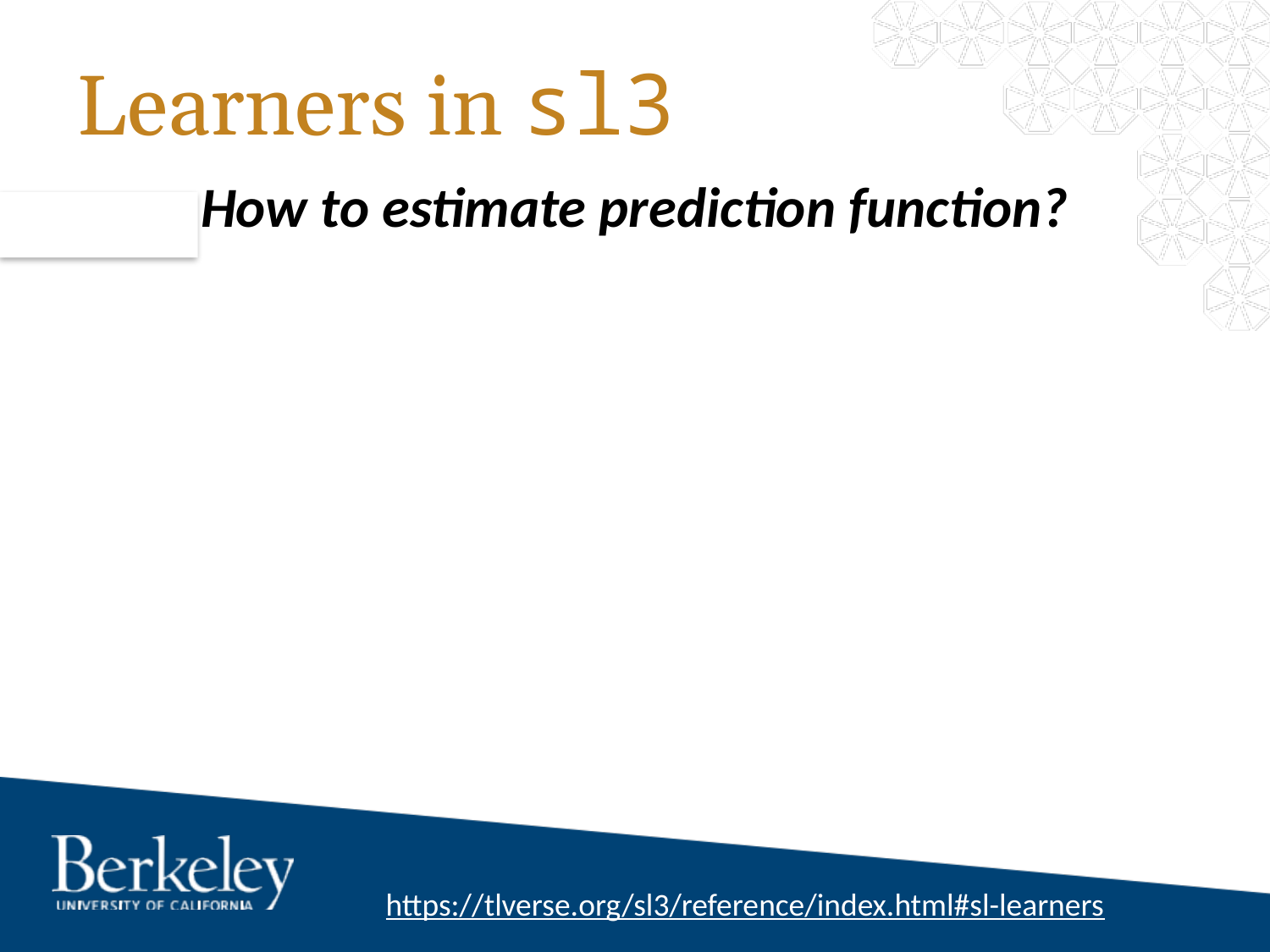

# Learners in sl3
How to estimate prediction function?

https://tlverse.org/sl3/reference/index.html#sl-learners